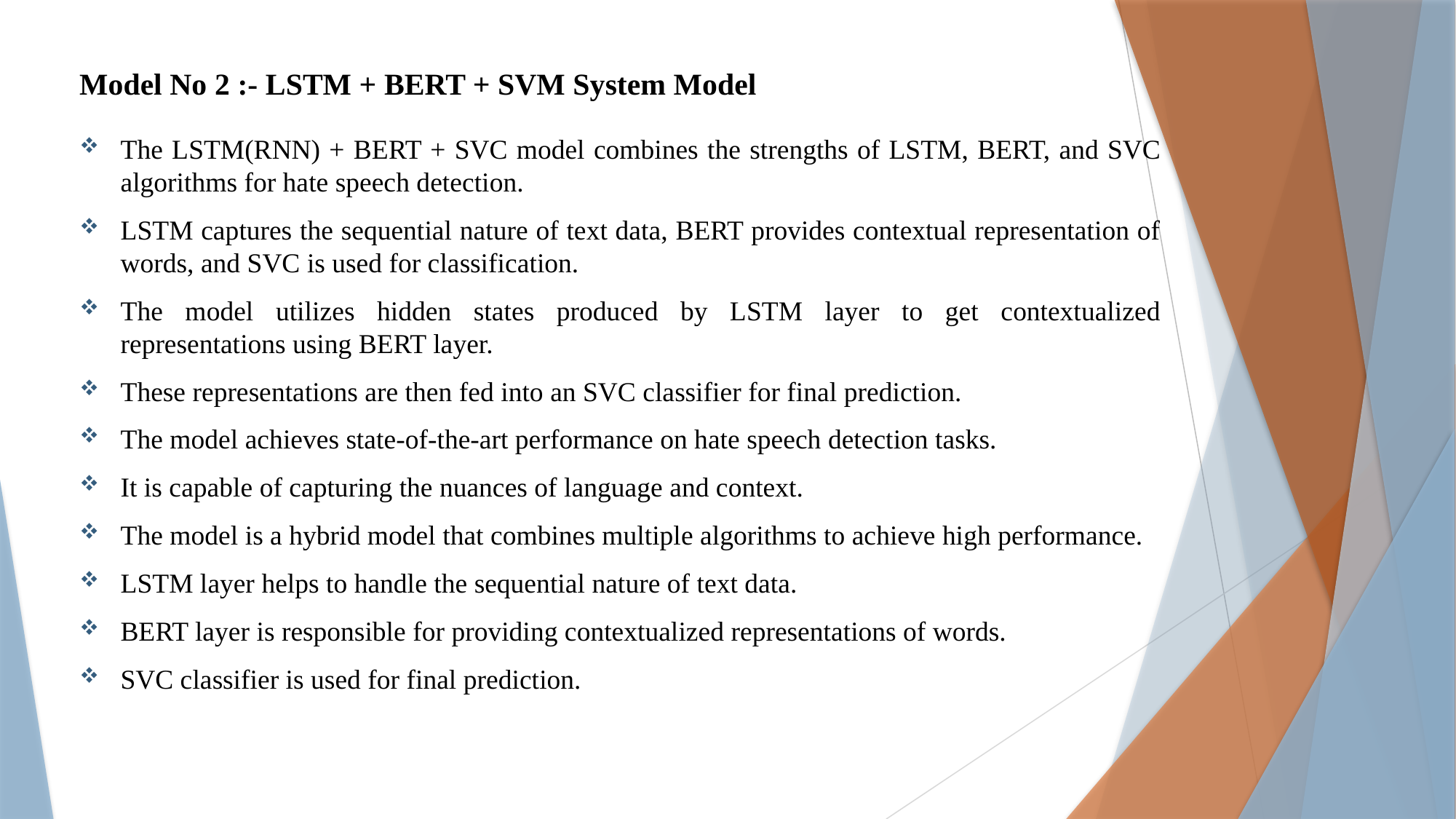

Model No 2 :- LSTM + BERT + SVM System Model
The LSTM(RNN) + BERT + SVC model combines the strengths of LSTM, BERT, and SVC algorithms for hate speech detection.
LSTM captures the sequential nature of text data, BERT provides contextual representation of words, and SVC is used for classification.
The model utilizes hidden states produced by LSTM layer to get contextualized representations using BERT layer.
These representations are then fed into an SVC classifier for final prediction.
The model achieves state-of-the-art performance on hate speech detection tasks.
It is capable of capturing the nuances of language and context.
The model is a hybrid model that combines multiple algorithms to achieve high performance.
LSTM layer helps to handle the sequential nature of text data.
BERT layer is responsible for providing contextualized representations of words.
SVC classifier is used for final prediction.